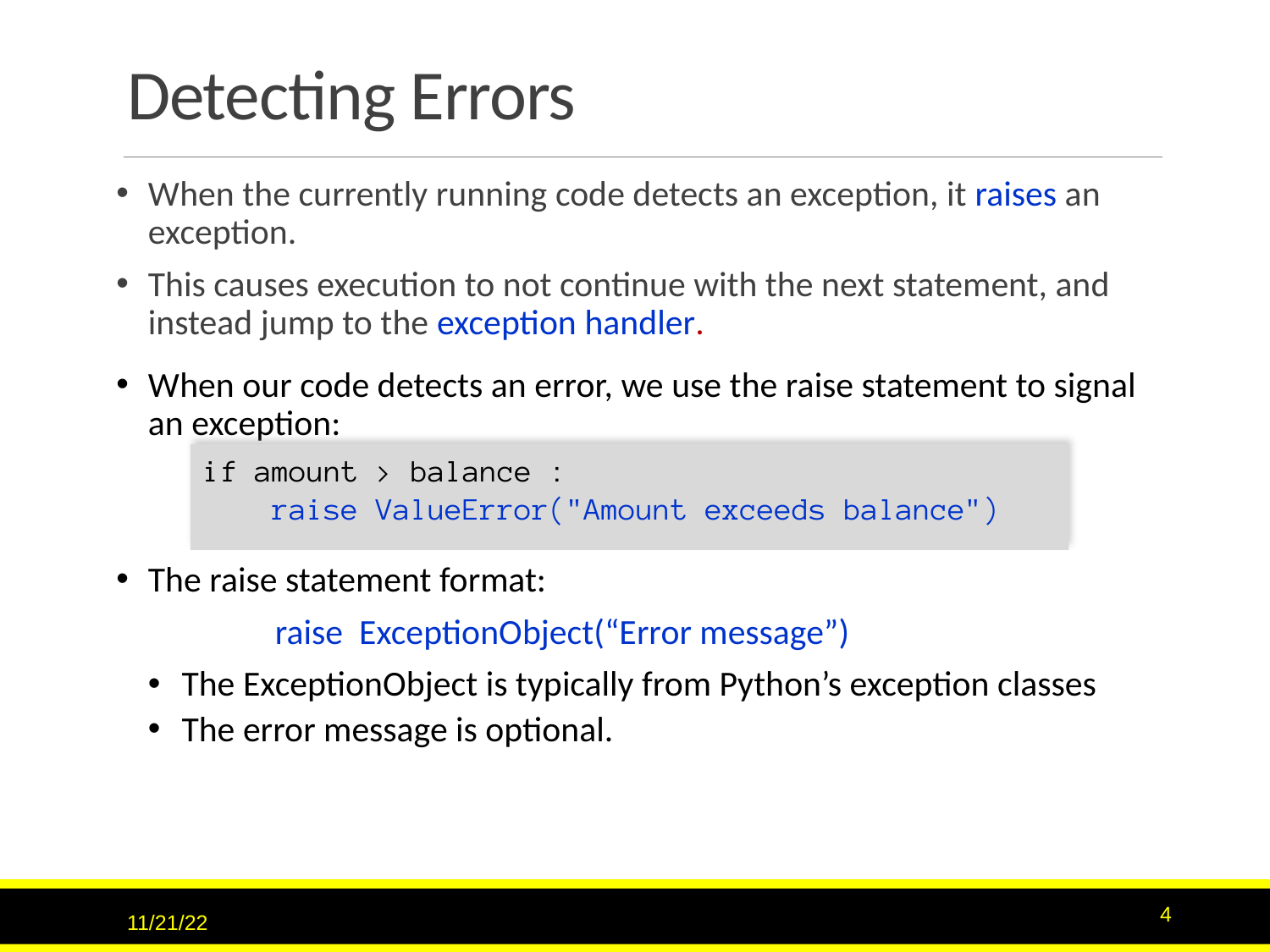

# Detecting Errors
When the currently running code detects an exception, it raises an exception.
This causes execution to not continue with the next statement, and instead jump to the exception handler.
When our code detects an error, we use the raise statement to signal an exception:

The raise statement format:
		raise  ExceptionObject(“Error message”)
 The ExceptionObject is typically from Python’s exception classes
 The error message is optional.

if amount > balance :
    raise ValueError("Amount exceeds balance")
11/21/22